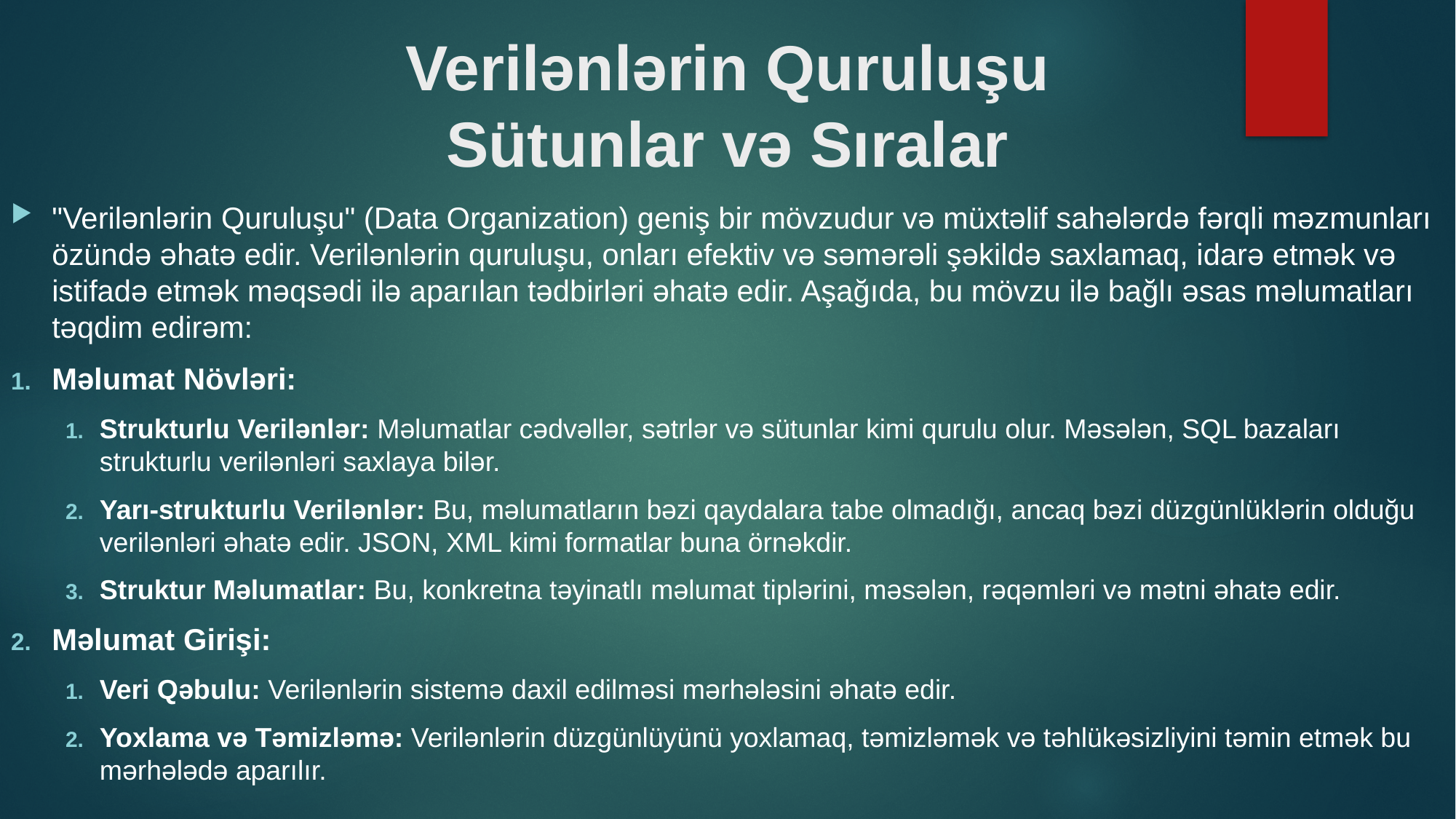

# Verilənlərin Quruluşu Sütunlar və Sıralar
"Verilənlərin Quruluşu" (Data Organization) geniş bir mövzudur və müxtəlif sahələrdə fərqli məzmunları özündə əhatə edir. Verilənlərin quruluşu, onları efektiv və səmərəli şəkildə saxlamaq, idarə etmək və istifadə etmək məqsədi ilə aparılan tədbirləri əhatə edir. Aşağıda, bu mövzu ilə bağlı əsas məlumatları təqdim edirəm:
Məlumat Növləri:
Strukturlu Verilənlər: Məlumatlar cədvəllər, sətrlər və sütunlar kimi qurulu olur. Məsələn, SQL bazaları strukturlu verilənləri saxlaya bilər.
Yarı-strukturlu Verilənlər: Bu, məlumatların bəzi qaydalara tabe olmadığı, ancaq bəzi düzgünlüklərin olduğu verilənləri əhatə edir. JSON, XML kimi formatlar buna örnəkdir.
Struktur Məlumatlar: Bu, konkretna təyinatlı məlumat tiplərini, məsələn, rəqəmləri və mətni əhatə edir.
Məlumat Girişi:
Veri Qəbulu: Verilənlərin sistemə daxil edilməsi mərhələsini əhatə edir.
Yoxlama və Təmizləmə: Verilənlərin düzgünlüyünü yoxlamaq, təmizləmək və təhlükəsizliyini təmin etmək bu mərhələdə aparılır.